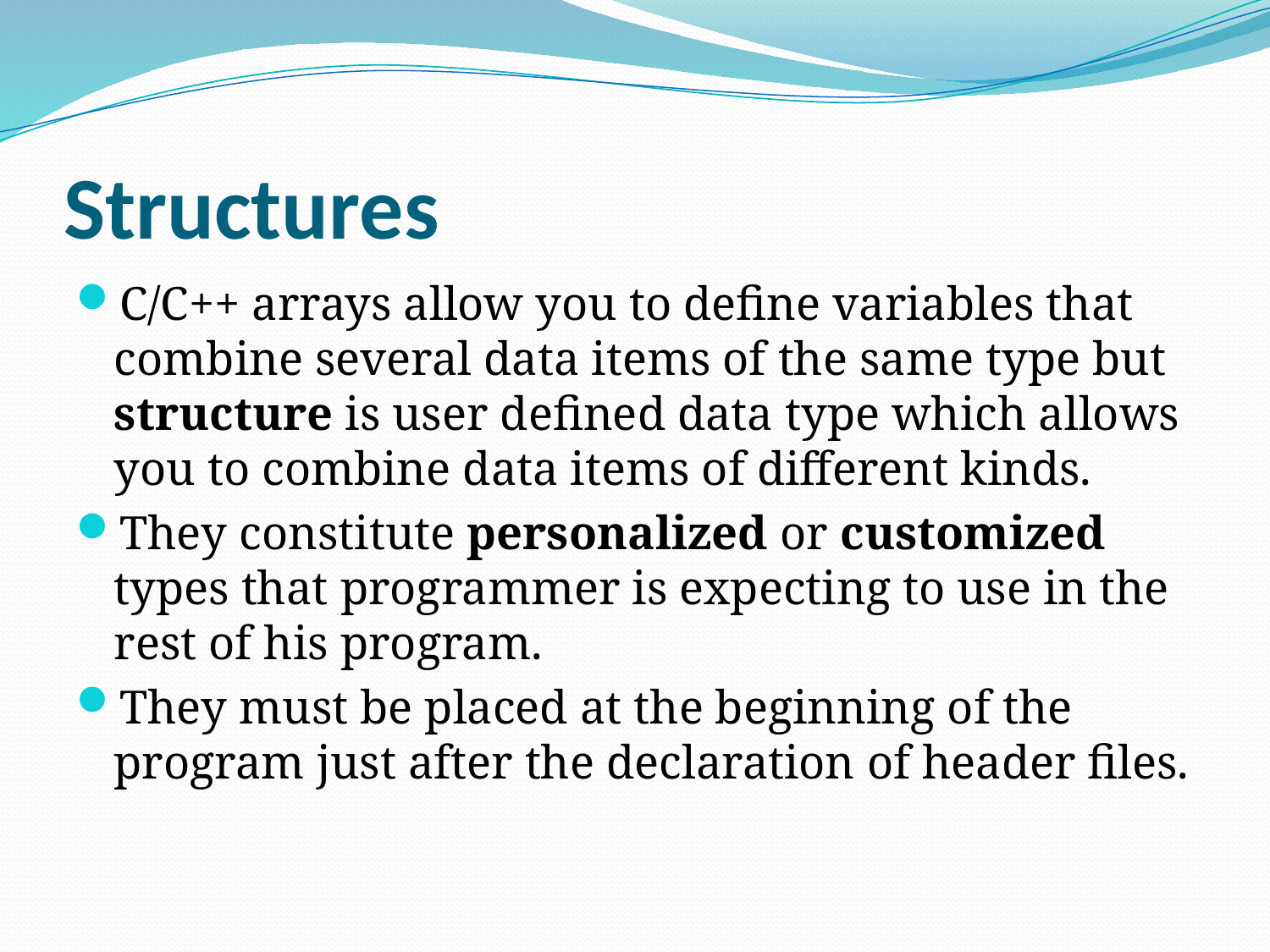

# Structures
C/C++ arrays allow you to define variables that combine several data items of the same type but structure is user defined data type which allows you to combine data items of different kinds.
They constitute personalized or customized types that programmer is expecting to use in the rest of his program.
They must be placed at the beginning of the program just after the declaration of header files.